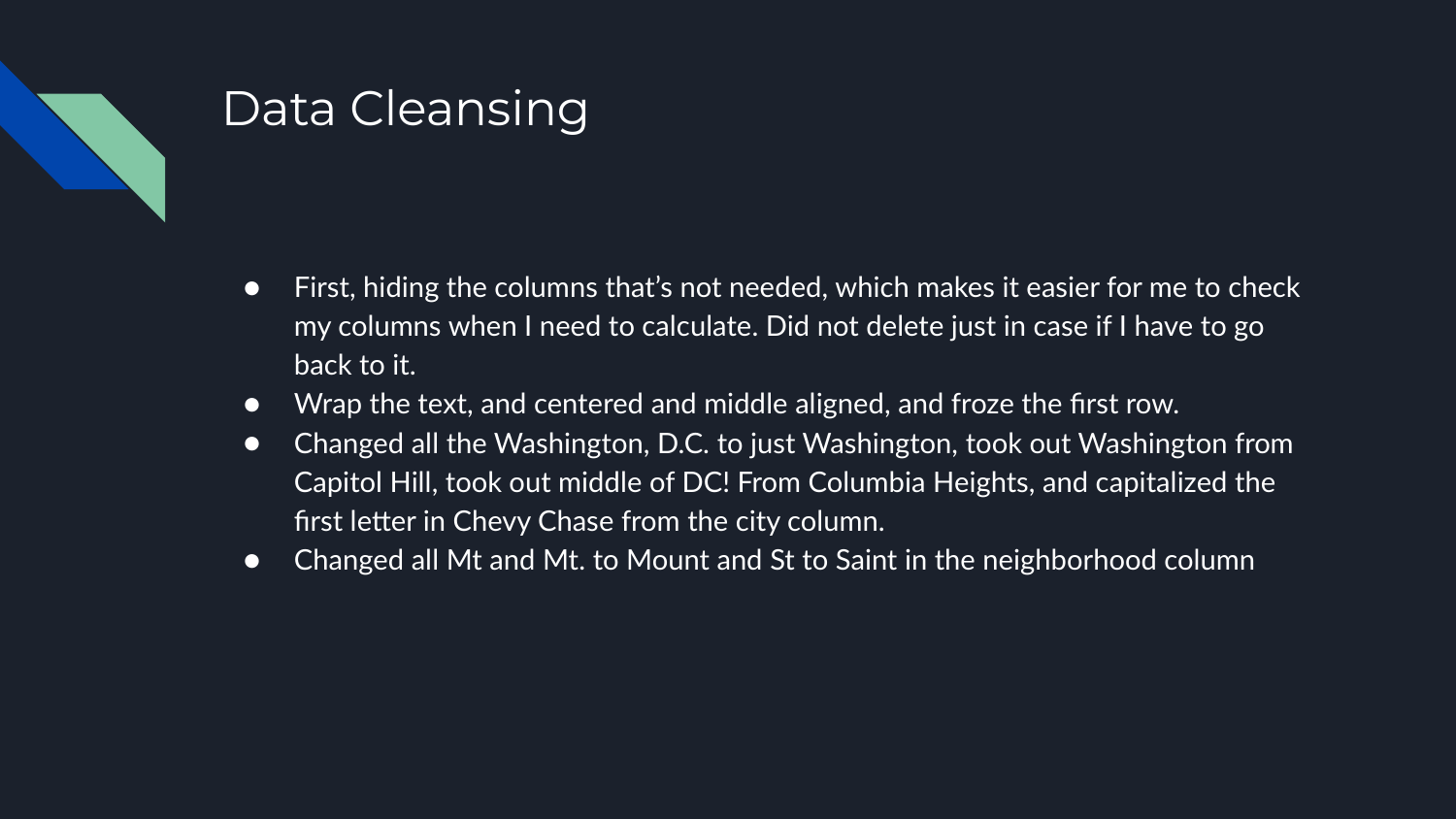

# Data Cleansing
First, hiding the columns that’s not needed, which makes it easier for me to check my columns when I need to calculate. Did not delete just in case if I have to go back to it.
Wrap the text, and centered and middle aligned, and froze the first row.
Changed all the Washington, D.C. to just Washington, took out Washington from Capitol Hill, took out middle of DC! From Columbia Heights, and capitalized the first letter in Chevy Chase from the city column.
Changed all Mt and Mt. to Mount and St to Saint in the neighborhood column